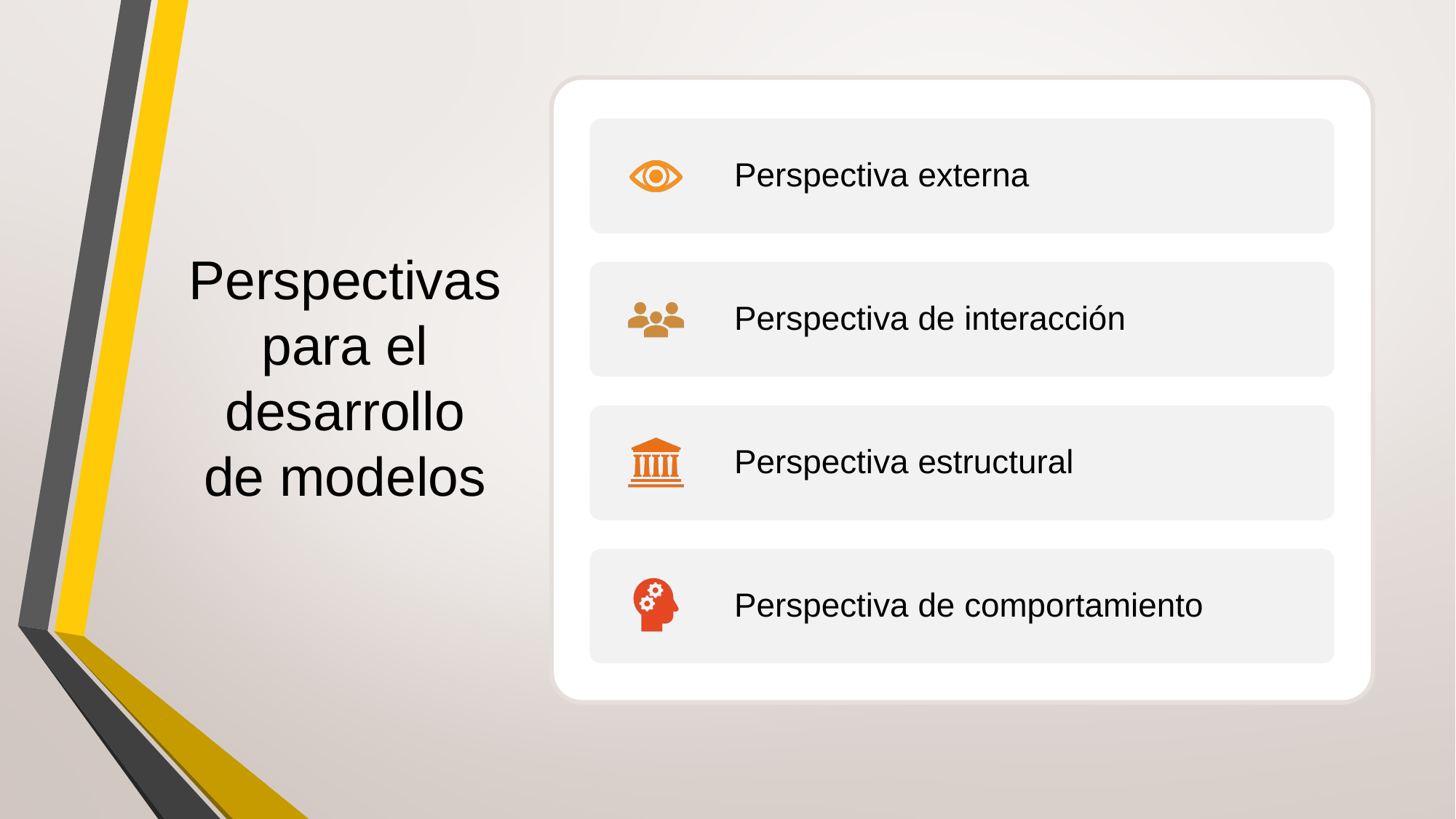

Perspectiva externa
Perspectiva de interacción
Perspectiva estructural
Perspectiva de comportamiento
# Perspectivas para el desarrollo de modelos